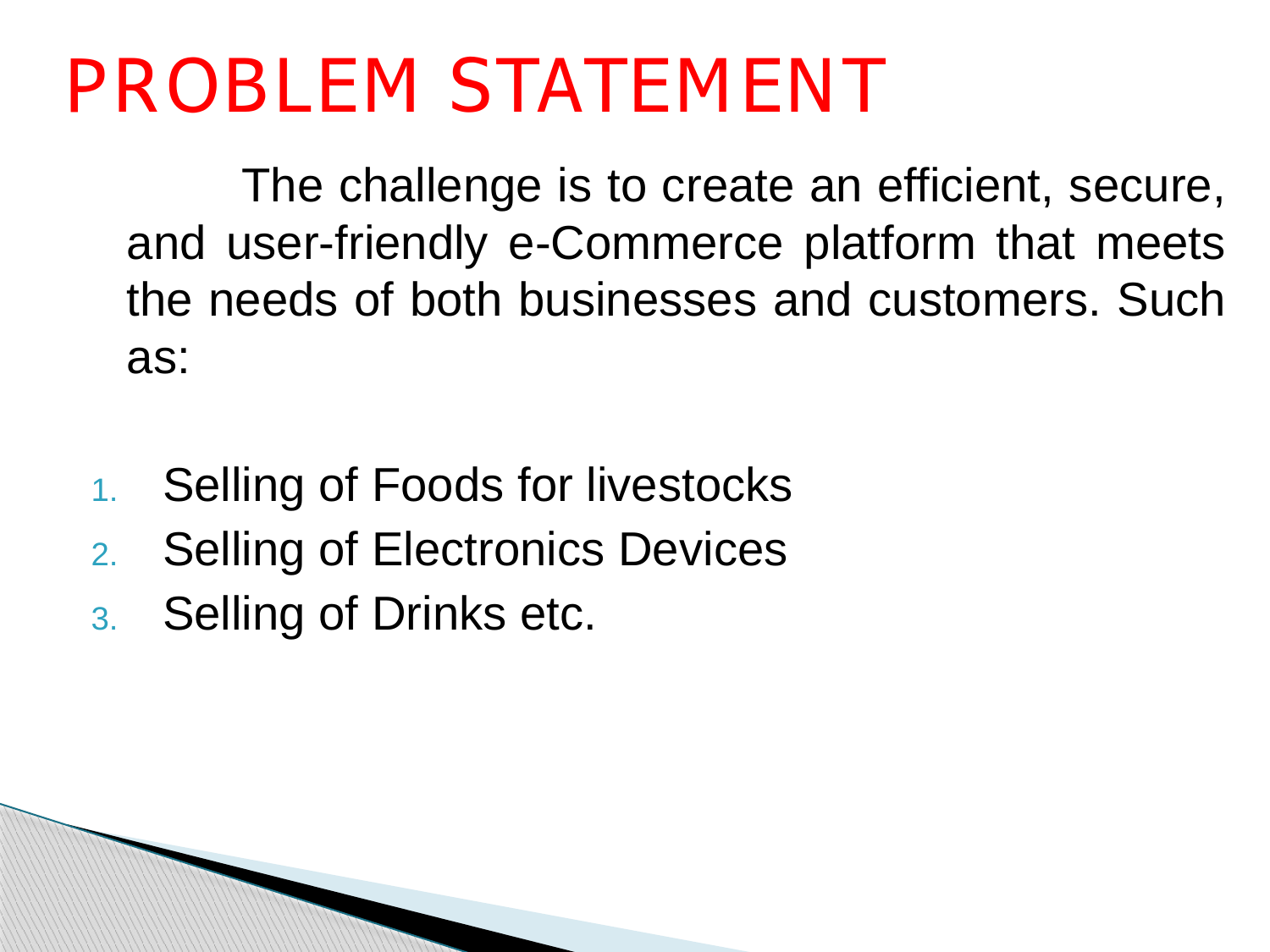

# PROBLEM STATEMENT
          The challenge is to create an efficient, secure, and user-friendly e-Commerce platform that meets the needs of both businesses and customers. Such as:

Selling of Foods for livestocks
Selling of Electronics Devices
Selling of Drinks etc.